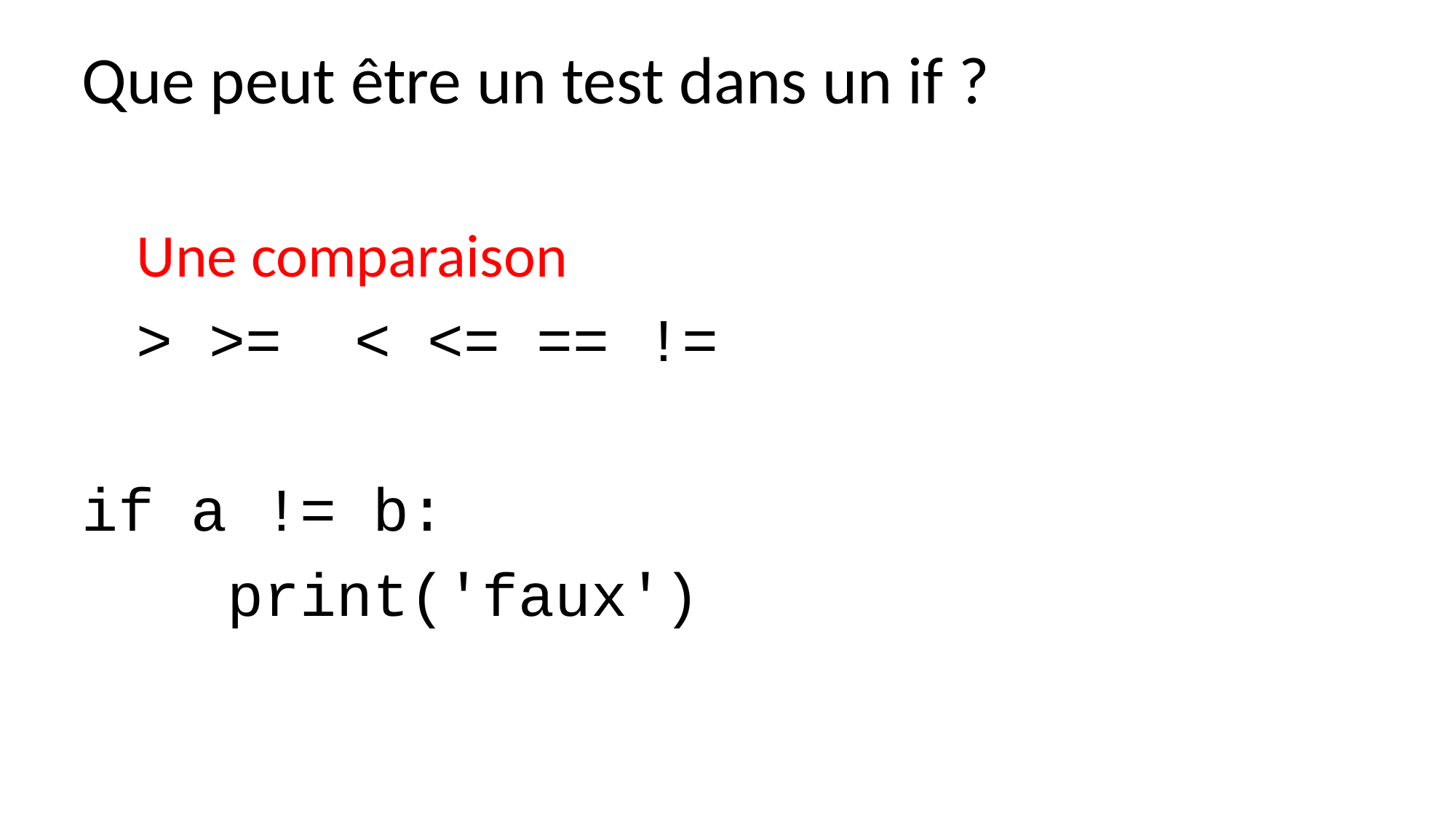

Que peut être un test dans un if ?

Une comparaison
> >=	< <= == !=

if a != b:
    print('faux')